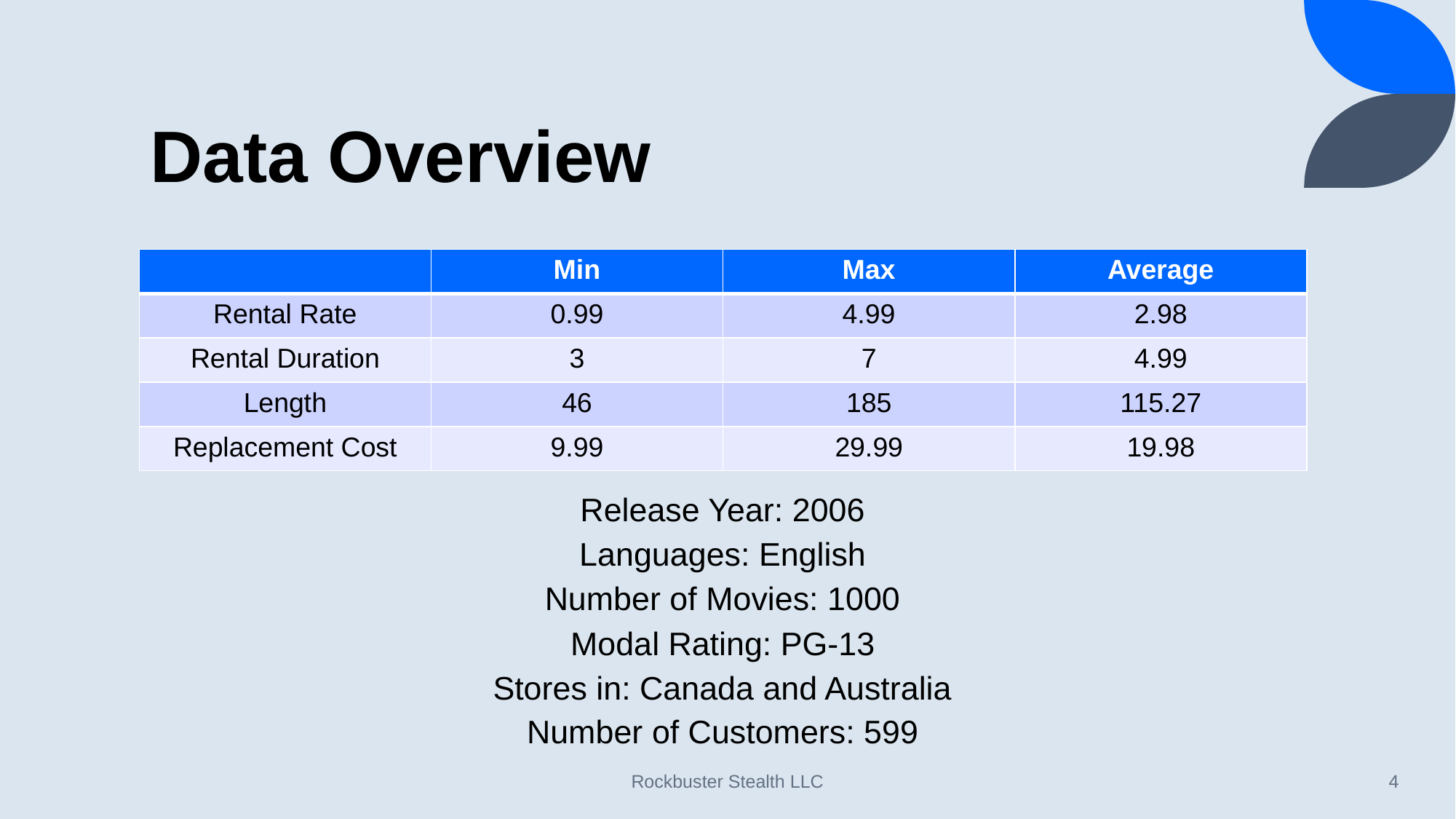

# Data Overview
|  | Min | Max | Average |
| --- | --- | --- | --- |
| Rental Rate | 0.99 | 4.99 | 2.98 |
| Rental Duration | 3 | 7 | 4.99 |
| Length | 46 | 185 | 115.27 |
| Replacement Cost | 9.99 | 29.99 | 19.98 |
Release Year: 2006
Languages: English
Number of Movies: 1000
Modal Rating: PG-13
Stores in: Canada and Australia
Number of Customers: 599
Rockbuster Stealth LLC
4